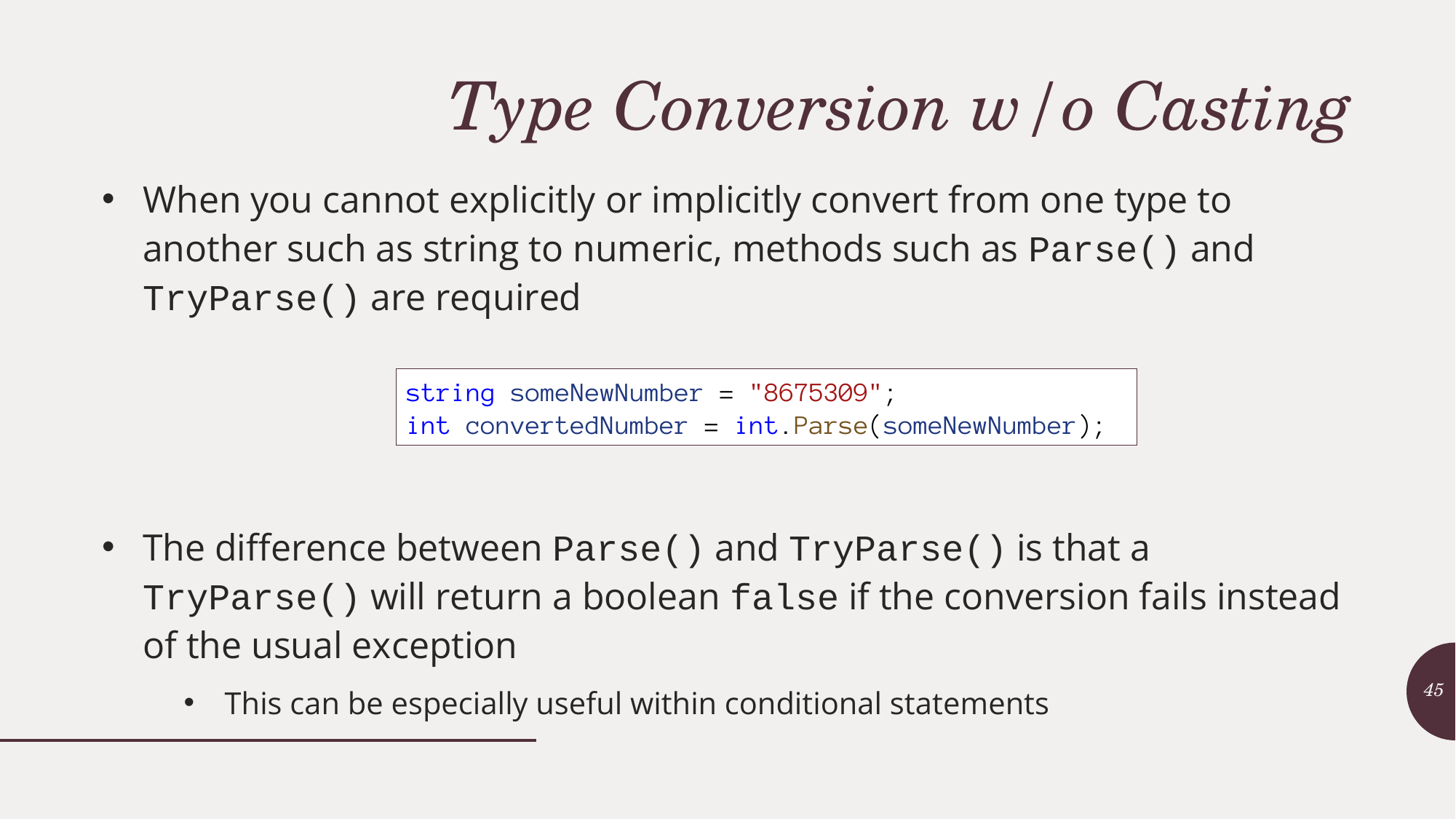

# Type Conversion w/o Casting
When you cannot explicitly or implicitly convert from one type to another such as string to numeric, methods such as Parse() and TryParse() are required

The difference between Parse() and TryParse() is that a TryParse() will return a boolean false if the conversion fails instead of the usual exception
This can be especially useful within conditional statements
string someNewNumber = "8675309";
int convertedNumber = int.Parse(someNewNumber);
45